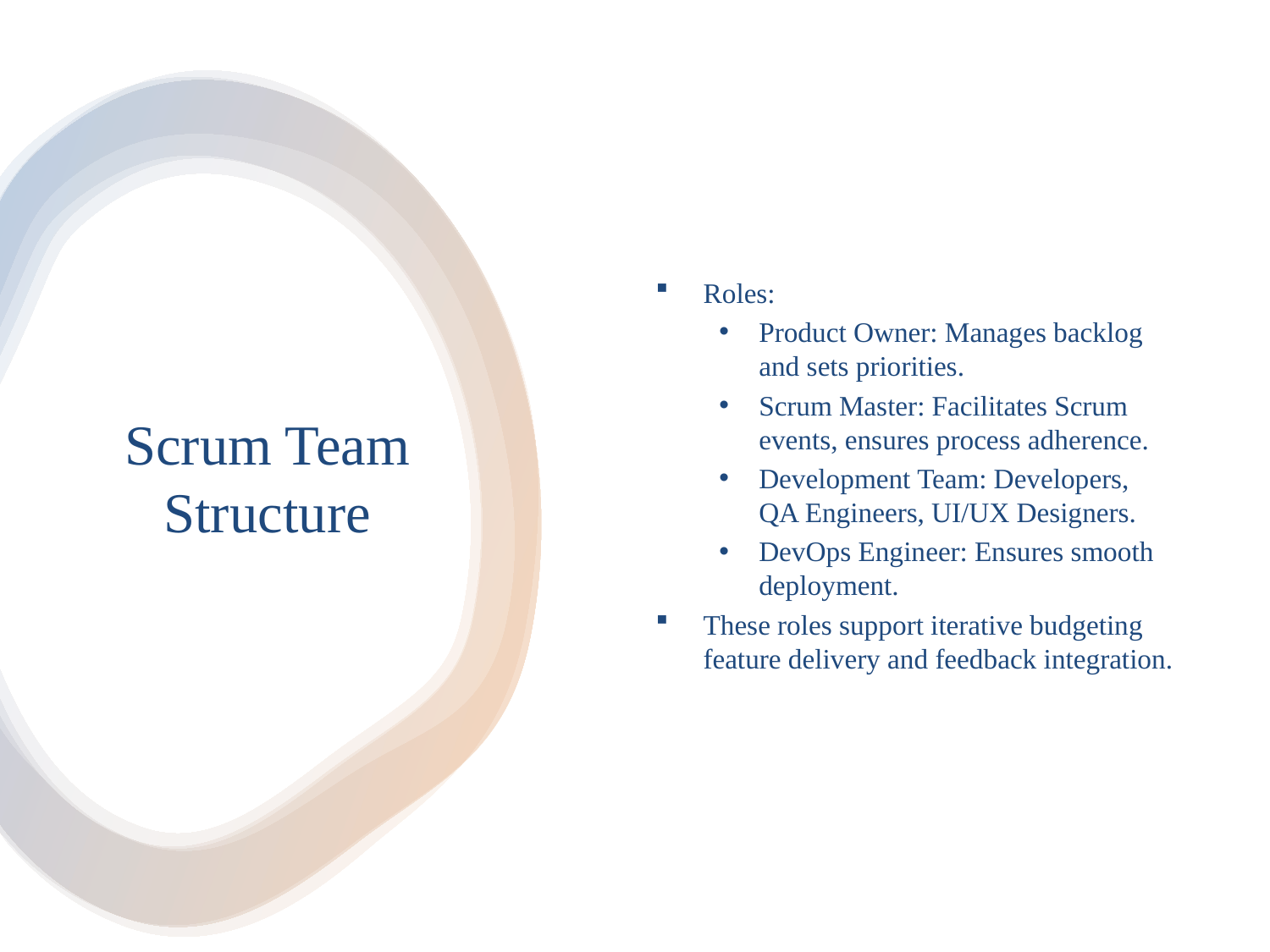

Roles:
Product Owner: Manages backlog and sets priorities.
Scrum Master: Facilitates Scrum events, ensures process adherence.
Development Team: Developers, QA Engineers, UI/UX Designers.
DevOps Engineer: Ensures smooth deployment.
These roles support iterative budgeting feature delivery and feedback integration.
# Scrum Team Structure